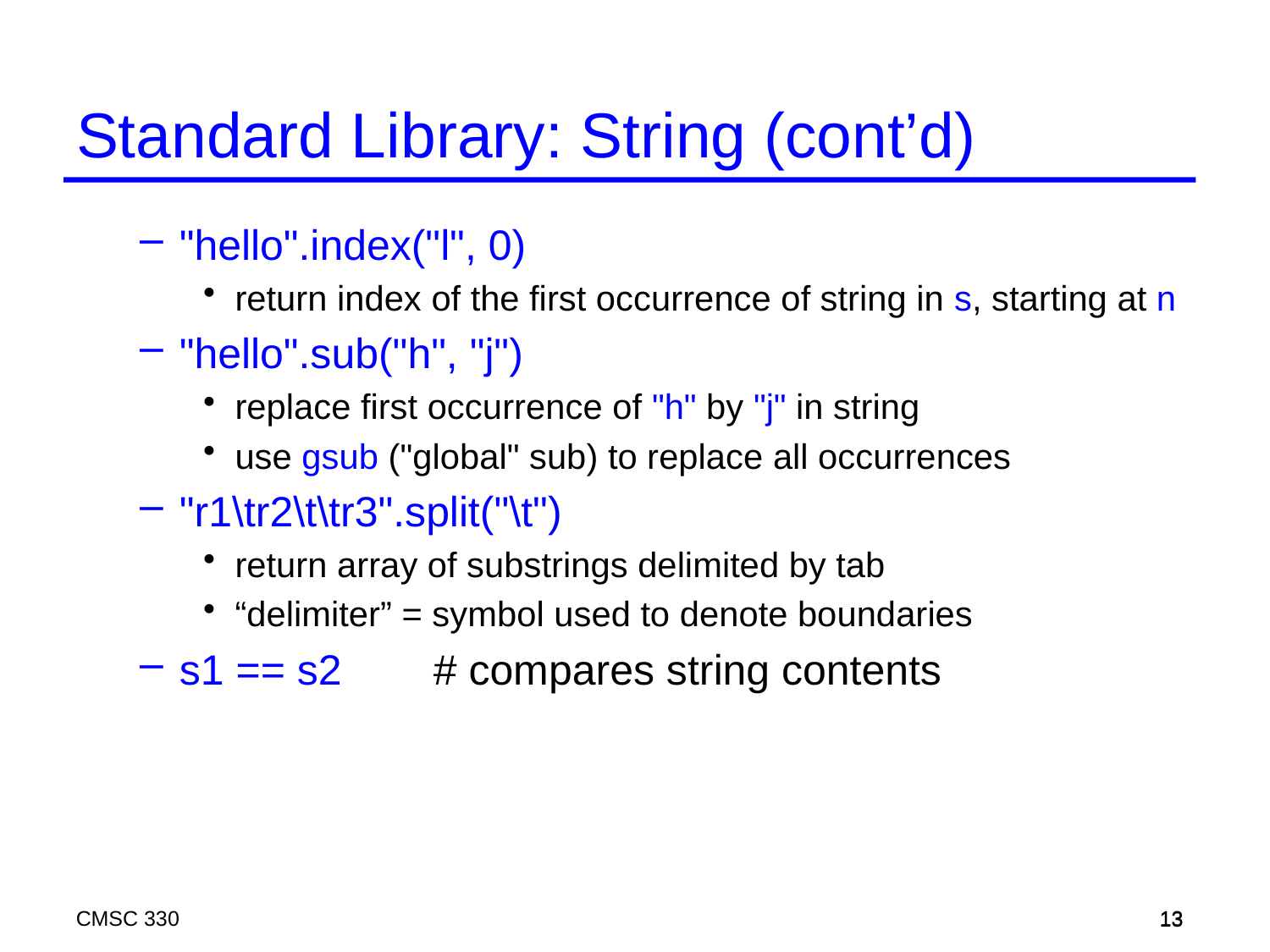

Standard Library: String (cont’d)
"hello".index("l", 0)
return index of the first occurrence of string in s, starting at n
"hello".sub("h", "j")
replace first occurrence of "h" by "j" in string
use gsub ("global" sub) to replace all occurrences
"r1\tr2\t\tr3".split("\t")
return array of substrings delimited by tab
“delimiter” = symbol used to denote boundaries
s1 == s2	# compares string contents
CMSC 330
13
13